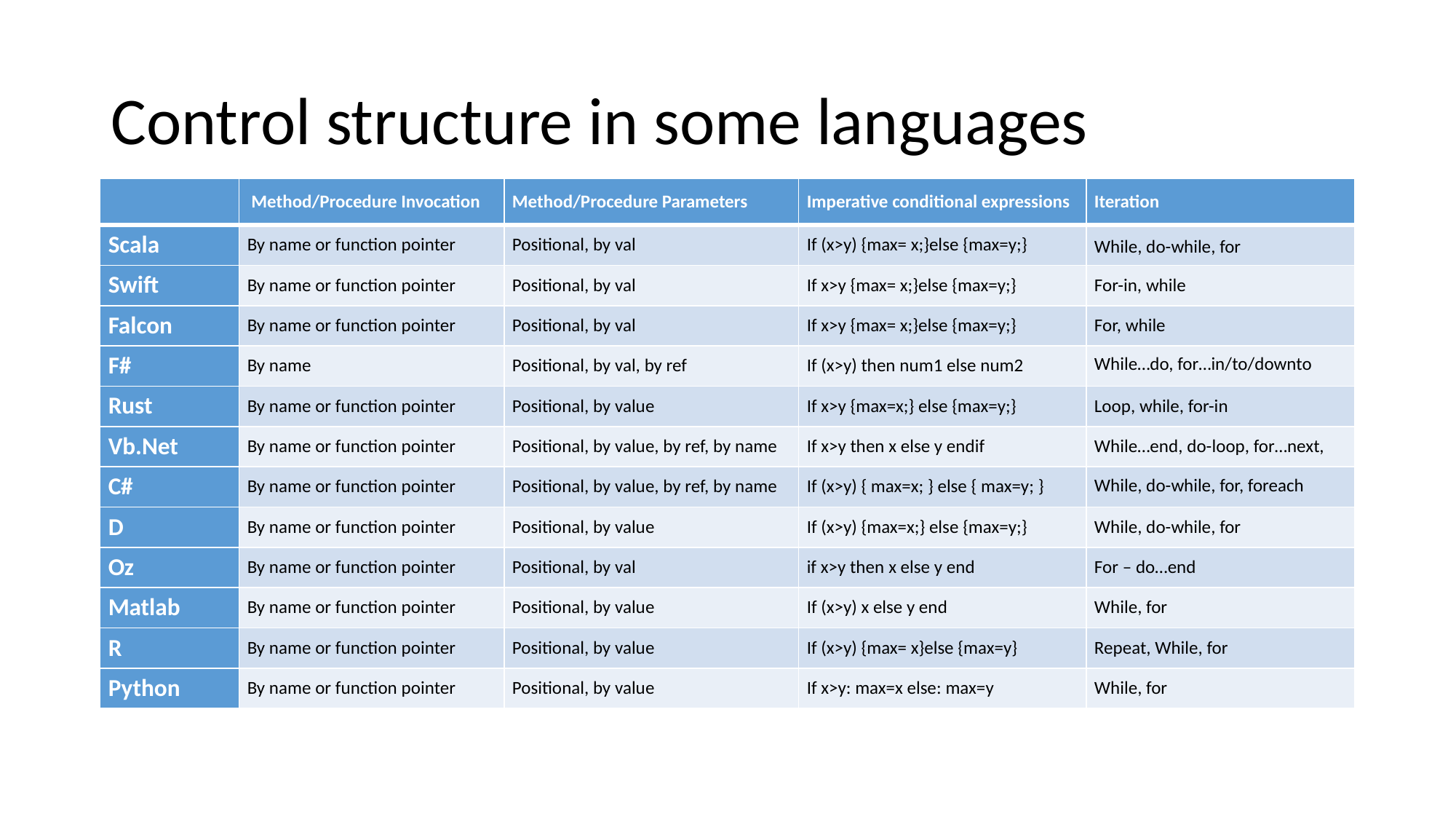

# Control structure in some languages
|  | Method/Procedure Invocation | Method/Procedure Parameters | Imperative conditional expressions | Iteration |
| --- | --- | --- | --- | --- |
| Scala | By name or function pointer | Positional, by val | If (x>y) {max= x;}else {max=y;} | While, do-while, for |
| Swift | By name or function pointer | Positional, by val | If x>y {max= x;}else {max=y;} | For-in, while |
| Falcon | By name or function pointer | Positional, by val | If x>y {max= x;}else {max=y;} | For, while |
| F# | By name | Positional, by val, by ref | If (x>y) then num1 else num2 | While…do, for…in/to/downto |
| Rust | By name or function pointer | Positional, by value | If x>y {max=x;} else {max=y;} | Loop, while, for-in |
| Vb.Net | By name or function pointer | Positional, by value, by ref, by name | If x>y then x else y endif | While…end, do-loop, for…next, |
| C# | By name or function pointer | Positional, by value, by ref, by name | If (x>y) { max=x; } else { max=y; } | While, do-while, for, foreach |
| D | By name or function pointer | Positional, by value | If (x>y) {max=x;} else {max=y;} | While, do-while, for |
| Oz | By name or function pointer | Positional, by val | if x>y then x else y end | For – do…end |
| Matlab | By name or function pointer | Positional, by value | If (x>y) x else y end | While, for |
| R | By name or function pointer | Positional, by value | If (x>y) {max= x}else {max=y} | Repeat, While, for |
| Python | By name or function pointer | Positional, by value | If x>y: max=x else: max=y | While, for |